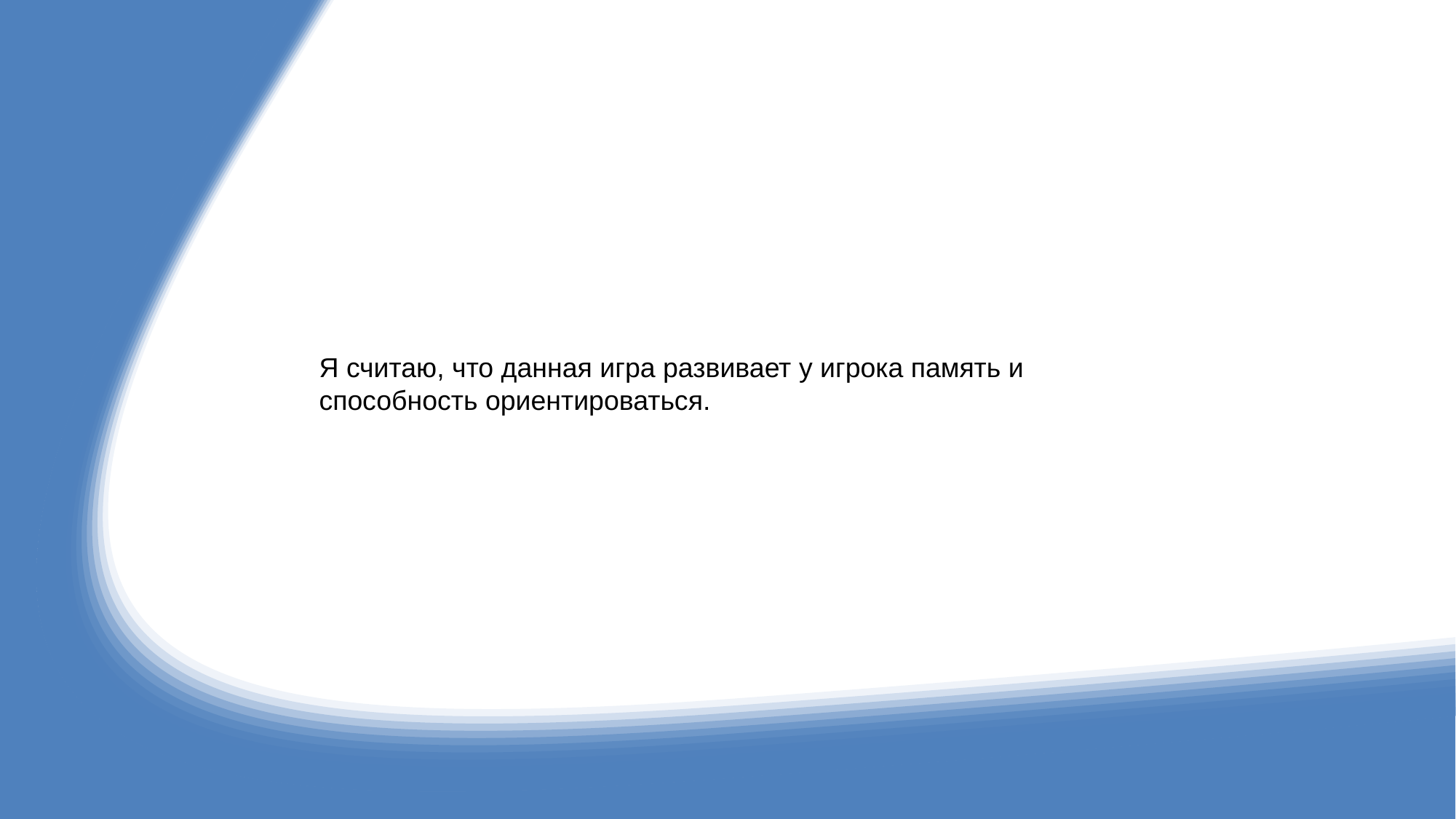

Я считаю, что данная игра развивает у игрока память и способность ориентироваться.